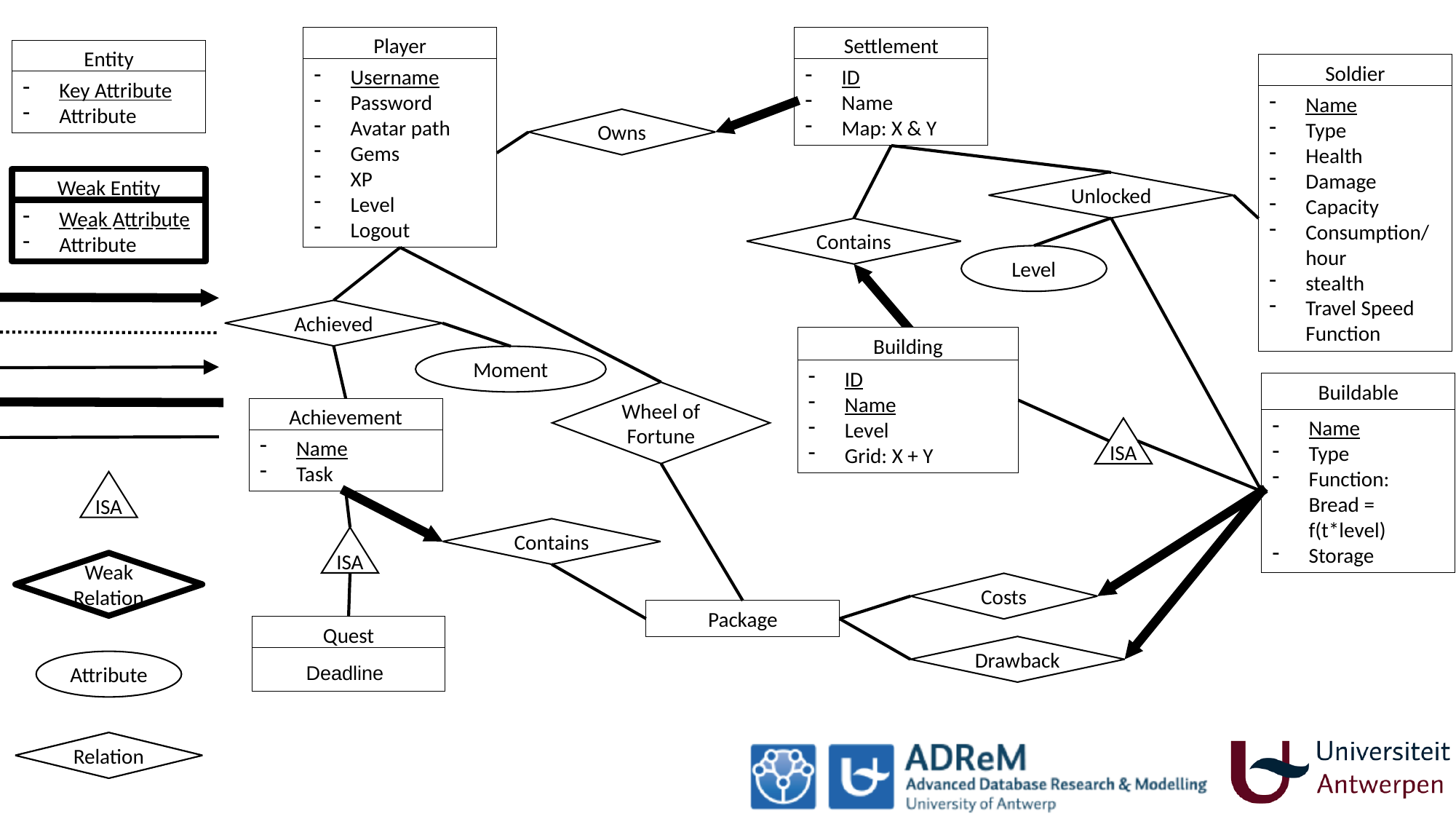

Player
Entity
Settlement
Entity
Entity
Entity
Soldier
Username
Password
Avatar path
Gems
XP
Level
Logout
Key Attribute
Attribute
ID
Name
Map: X & Y
Key Attribute
Attribute
Key Attribute
Attribute
Key Attribute
Attribute
Name
Type
Health
Damage
Capacity
Consumption/hour
stealth
Travel Speed Function
Owns
Weak Entity
Weak Attribute
Attribute
Unlocked
Contains
Level
Achieved
Building
ID
Name
Level
Grid: X + Y
Moment
Buildable
Wheel of Fortune
Entity
Achievement
Name
Type
Function:
Bread = f(t*level)
Storage
ISA
Key Attribute
Attribute
Name
Task
ISA
Contains
ISA
Weak
Relation
Costs
Package
Entity
Quest
Drawback
Deadline
Attribute
Relation
Relation